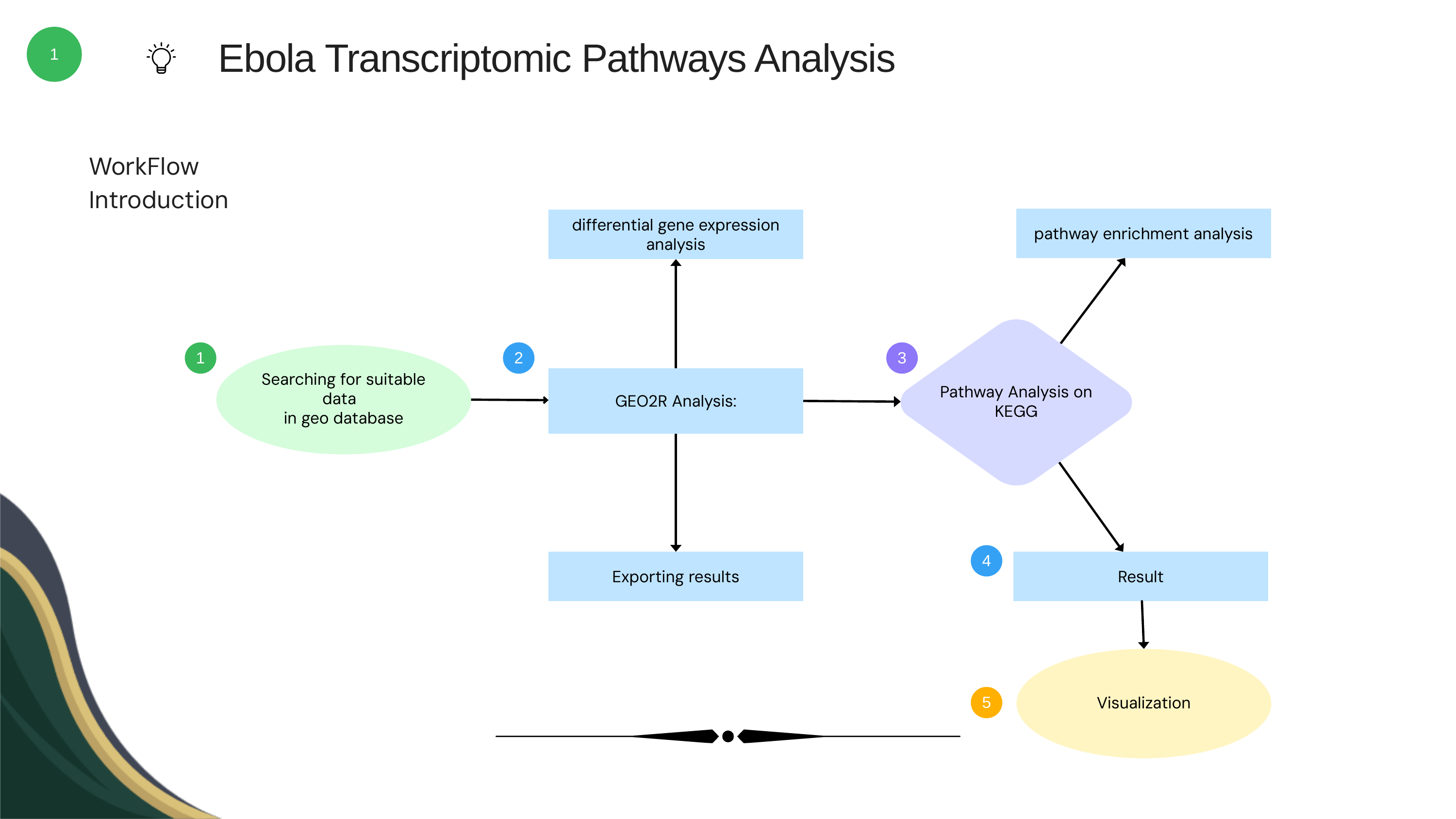

1
Ebola Transcriptomic Pathways Analysis

WorkFlow Introduction

pathway enrichment analysis

differential gene expression analysis

Pathway Analysis on KEGG

1

2

3

Searching for suitable data
in geo database

GEO2R Analysis:

4

Exporting results

Result

Visualization

5